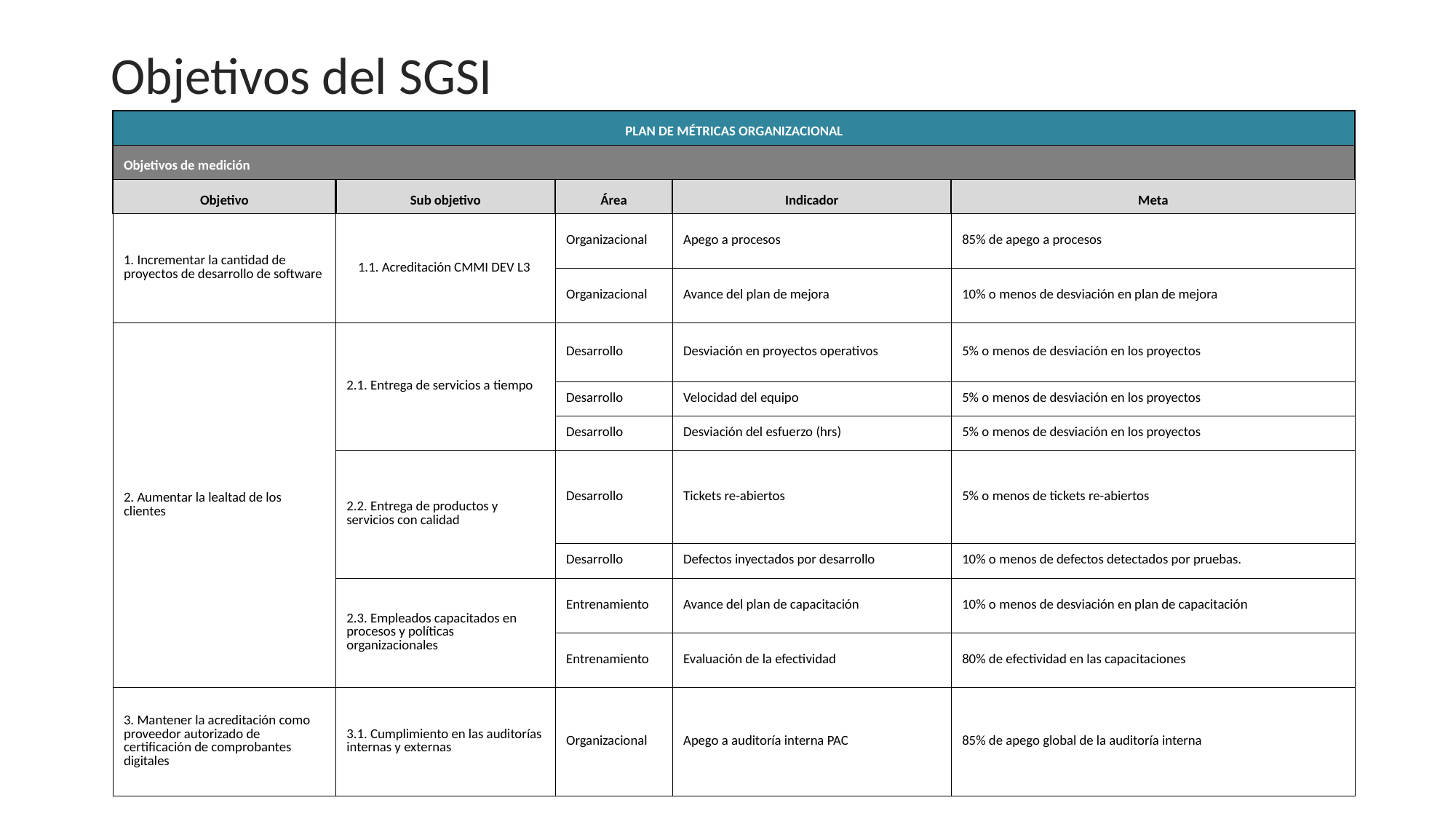

# Objetivos del SGSI
| PLAN DE MÉTRICAS ORGANIZACIONAL |  |  |  |  |
| --- | --- | --- | --- | --- |
| Objetivos de medición |  |  |  |  |
| Objetivo | Sub objetivo | Área | Indicador | Meta |
| 1. Incrementar la cantidad de proyectos de desarrollo de software | 1.1. Acreditación CMMI DEV L3 | Organizacional | Apego a procesos | 85% de apego a procesos |
|  |  | Organizacional | Avance del plan de mejora | 10% o menos de desviación en plan de mejora |
| 2. Aumentar la lealtad de los clientes | 2.1. Entrega de servicios a tiempo | Desarrollo | Desviación en proyectos operativos | 5% o menos de desviación en los proyectos |
|  |  | Desarrollo | Velocidad del equipo | 5% o menos de desviación en los proyectos |
|  |  | Desarrollo | Desviación del esfuerzo (hrs) | 5% o menos de desviación en los proyectos |
|  | 2.2. Entrega de productos y servicios con calidad | Desarrollo | Tickets re-abiertos | 5% o menos de tickets re-abiertos |
|  |  | Desarrollo | Defectos inyectados por desarrollo | 10% o menos de defectos detectados por pruebas. |
|  | 2.3. Empleados capacitados en procesos y políticas organizacionales | Entrenamiento | Avance del plan de capacitación | 10% o menos de desviación en plan de capacitación |
|  |  | Entrenamiento | Evaluación de la efectividad | 80% de efectividad en las capacitaciones |
| 3. Mantener la acreditación como proveedor autorizado de certificación de comprobantes digitales | 3.1. Cumplimiento en las auditorías internas y externas | Organizacional | Apego a auditoría interna PAC | 85% de apego global de la auditoría interna |